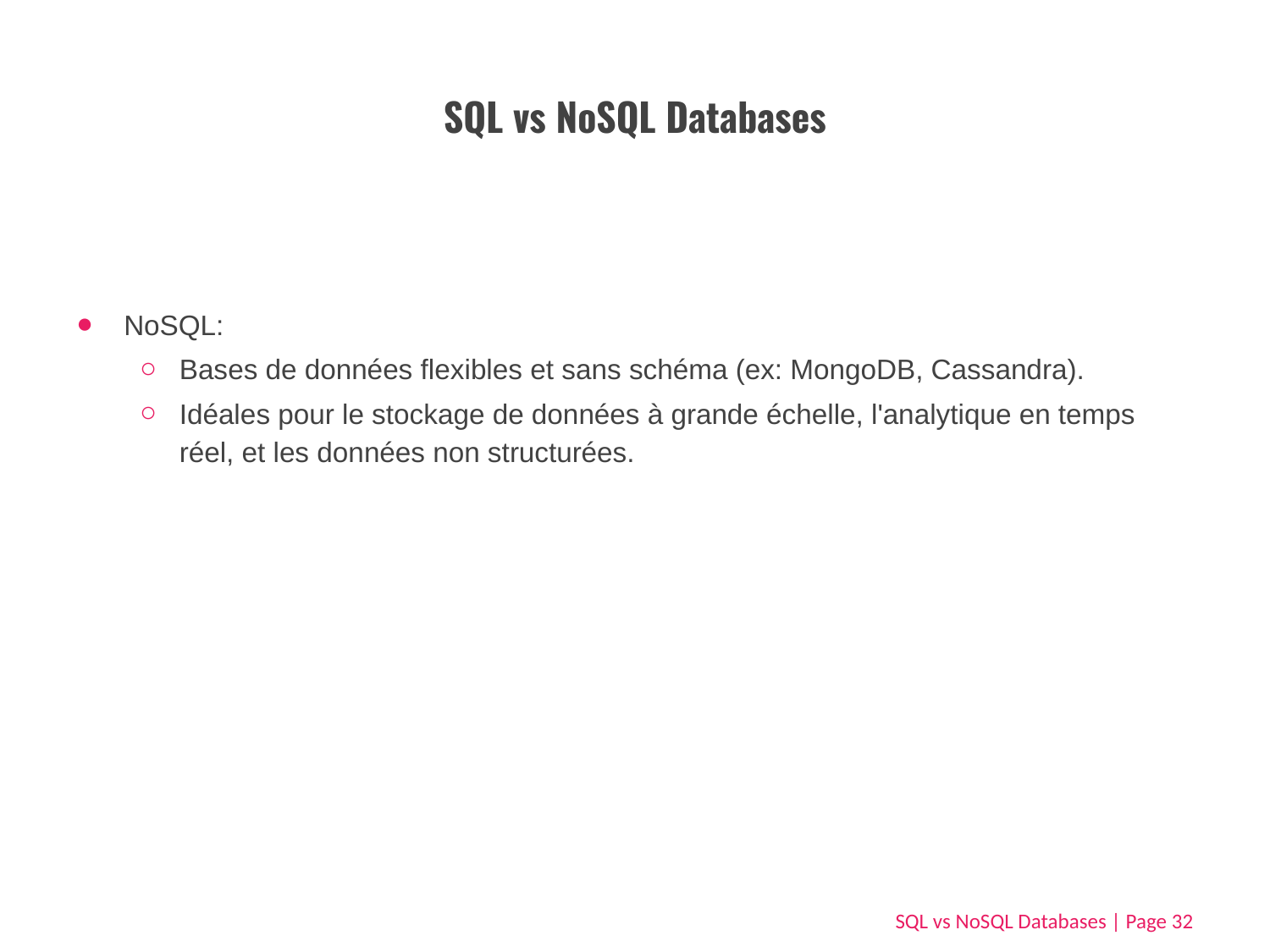

# SQL vs NoSQL Databases

NoSQL:
Bases de données flexibles et sans schéma (ex: MongoDB, Cassandra).
Idéales pour le stockage de données à grande échelle, l'analytique en temps réel, et les données non structurées.

SQL vs NoSQL Databases | Page 32